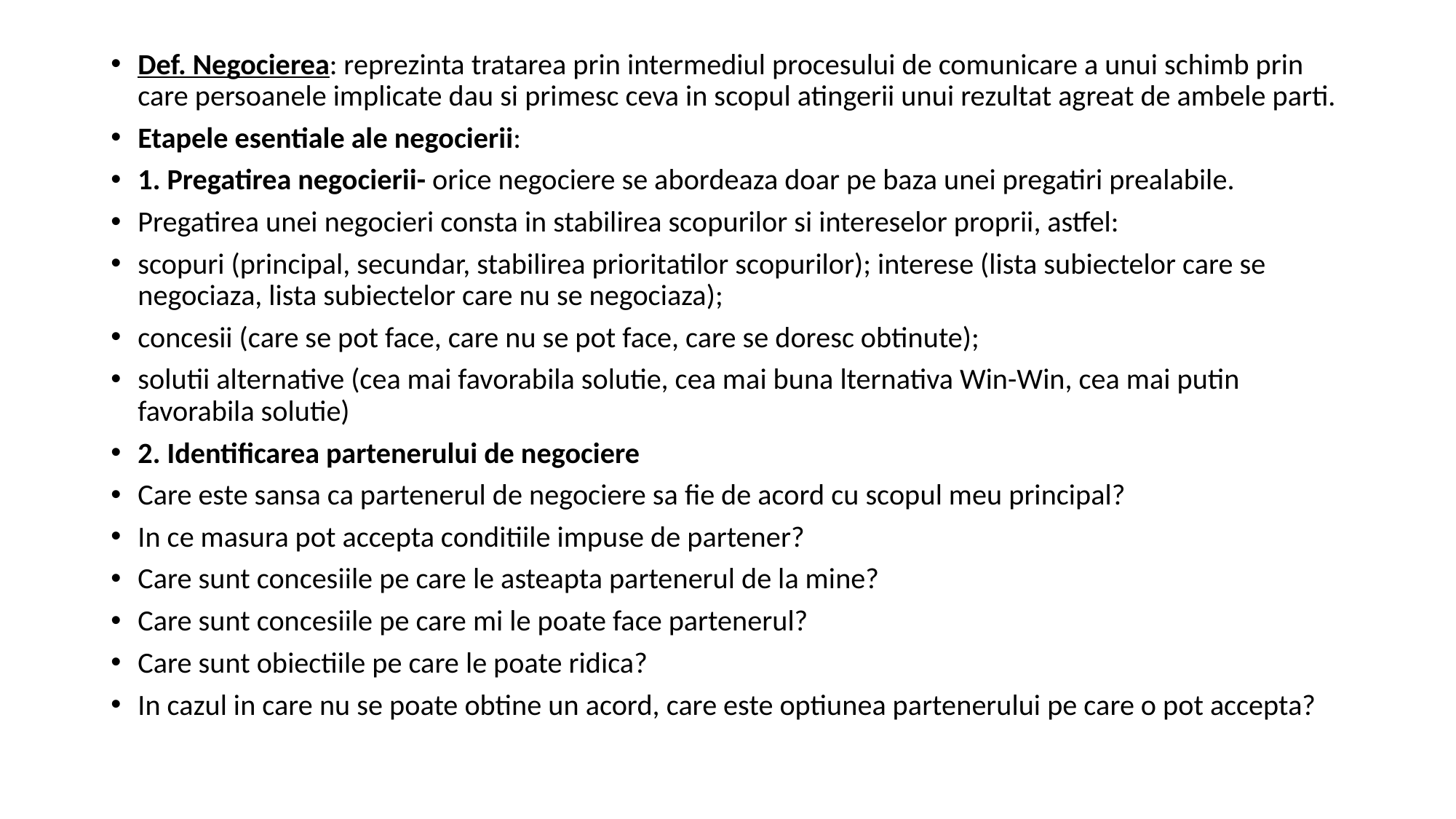

#
Def. Negocierea: reprezinta tratarea prin intermediul procesului de comunicare a unui schimb prin care persoanele implicate dau si primesc ceva in scopul atingerii unui rezultat agreat de ambele parti.
Etapele esentiale ale negocierii:
1. Pregatirea negocierii- orice negociere se abordeaza doar pe baza unei pregatiri prealabile.
Pregatirea unei negocieri consta in stabilirea scopurilor si intereselor proprii, astfel:
scopuri (principal, secundar, stabilirea prioritatilor scopurilor); interese (lista subiectelor care se negociaza, lista subiectelor care nu se negociaza);
concesii (care se pot face, care nu se pot face, care se doresc obtinute);
solutii alternative (cea mai favorabila solutie, cea mai buna lternativa Win-Win, cea mai putin favorabila solutie)
2. Identificarea partenerului de negociere
Care este sansa ca partenerul de negociere sa fie de acord cu scopul meu principal?
In ce masura pot accepta conditiile impuse de partener?
Care sunt concesiile pe care le asteapta partenerul de la mine?
Care sunt concesiile pe care mi le poate face partenerul?
Care sunt obiectiile pe care le poate ridica?
In cazul in care nu se poate obtine un acord, care este optiunea partenerului pe care o pot accepta?